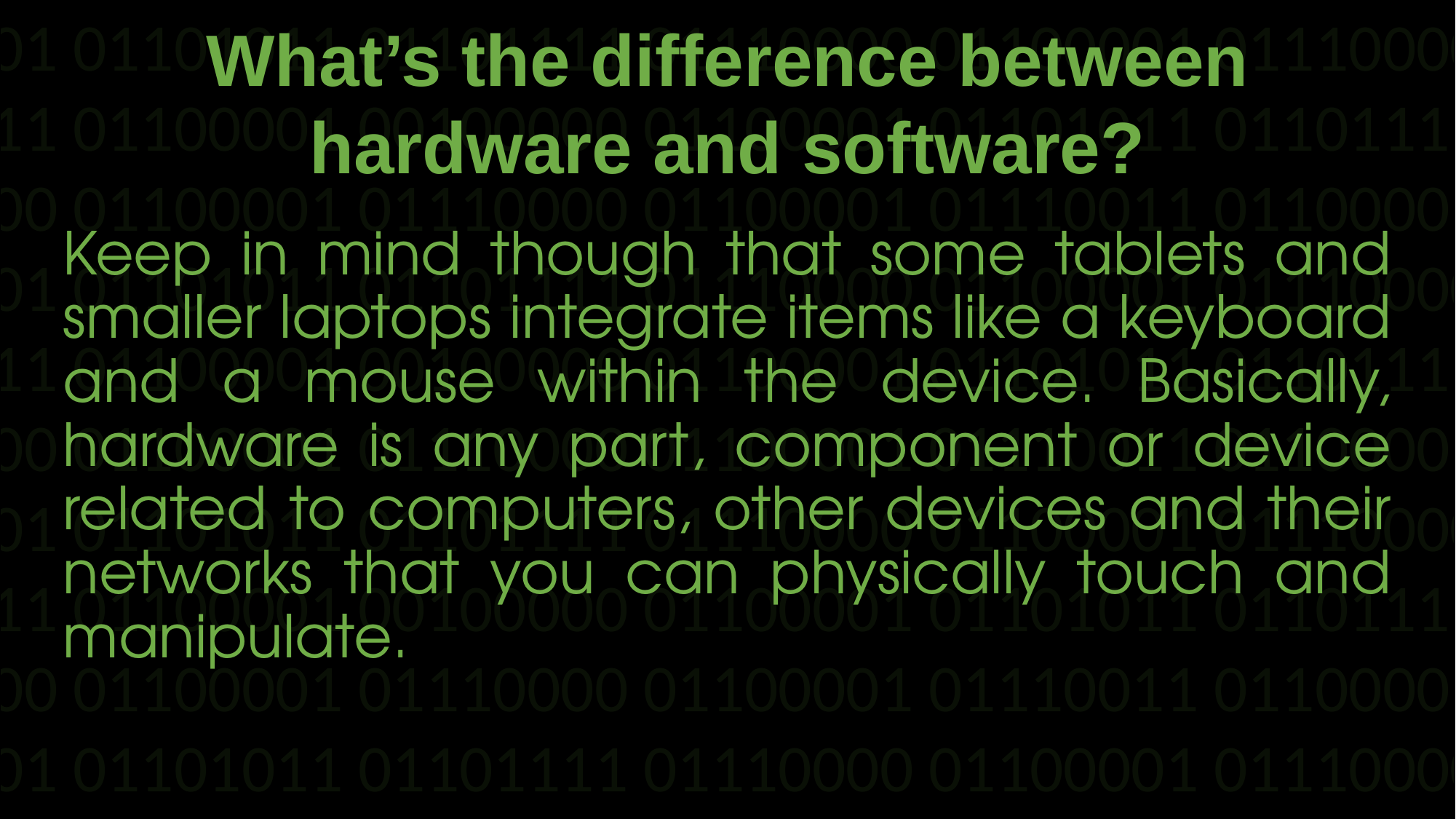

01110000 01100001 01110000 01100001 01110011 01100001 00100000 01100001 01101011 01101111 01110000 01100001 01110000 01100001 01110011 01100001 00100000 01100001 01101011 01101111
01110000 01100001 01110000 01100001 01110011 01100001 00100000 01100001 01101011 01101111 01110000 01100001 01110000 01100001 01110011 01100001 00100000 01100001 01101011 01101111
01110000 01100001 01110000 01100001 01110011 01100001 00100000 01100001 01101011 01101111 01110000 01100001 01110000 01100001 01110011 01100001 00100000 01100001 01101011 01101111
01110000 01100001 01110000 01100001 01110011 01100001 00100000 01100001 01101011 01101111 01110000 01100001 01110000 01100001 01110011 01100001 00100000 01100001 01101011 01101111
What’s the difference between hardware and software?
Keep in mind though that some tablets and smaller laptops integrate items like a keyboard and a mouse within the device. Basically, hardware is any part, component or device related to computers, other devices and their networks that you can physically touch and manipulate.